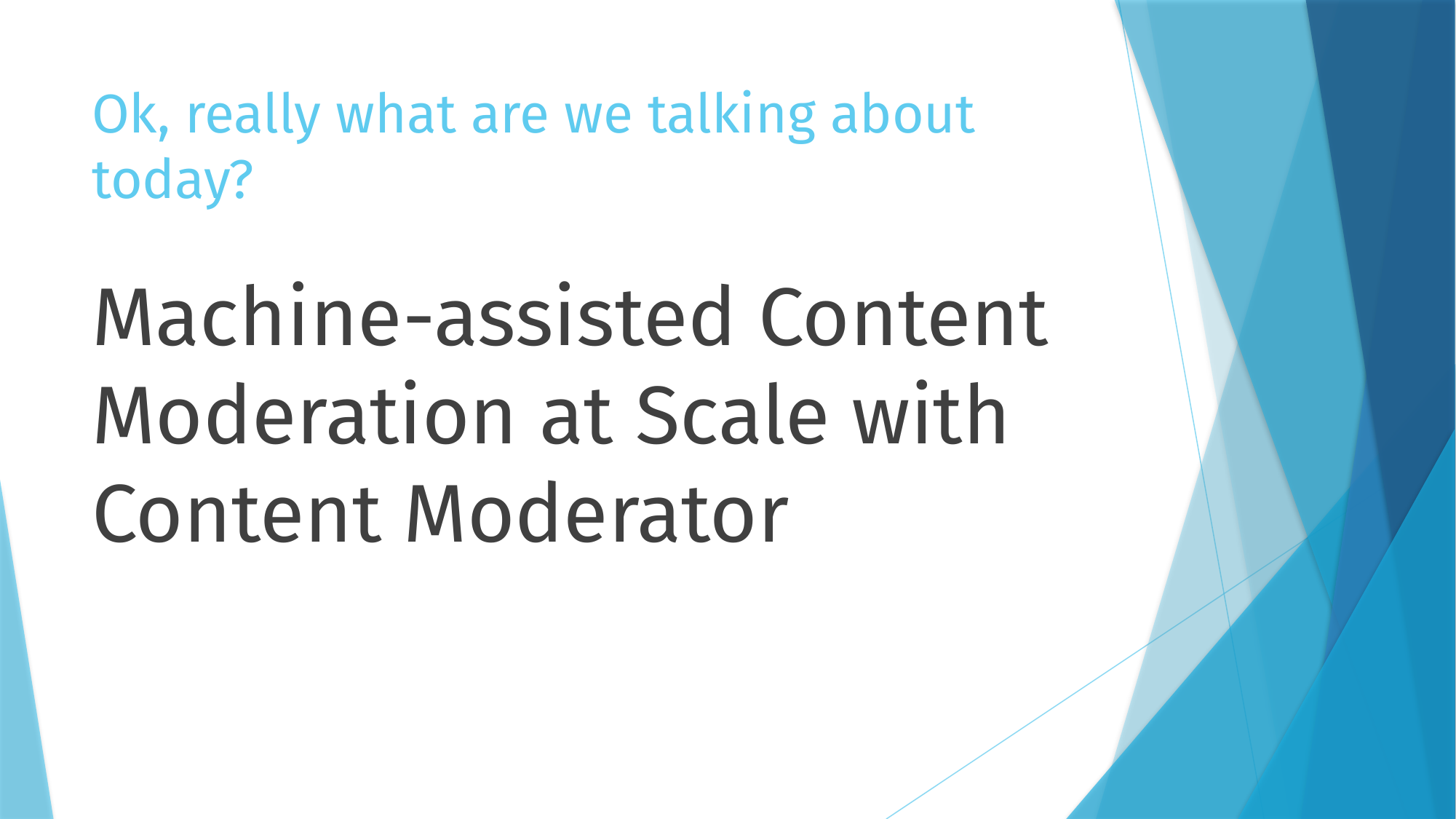

# Ok, really what are we talking about today?
Machine-assisted Content Moderation at Scale with Content Moderator